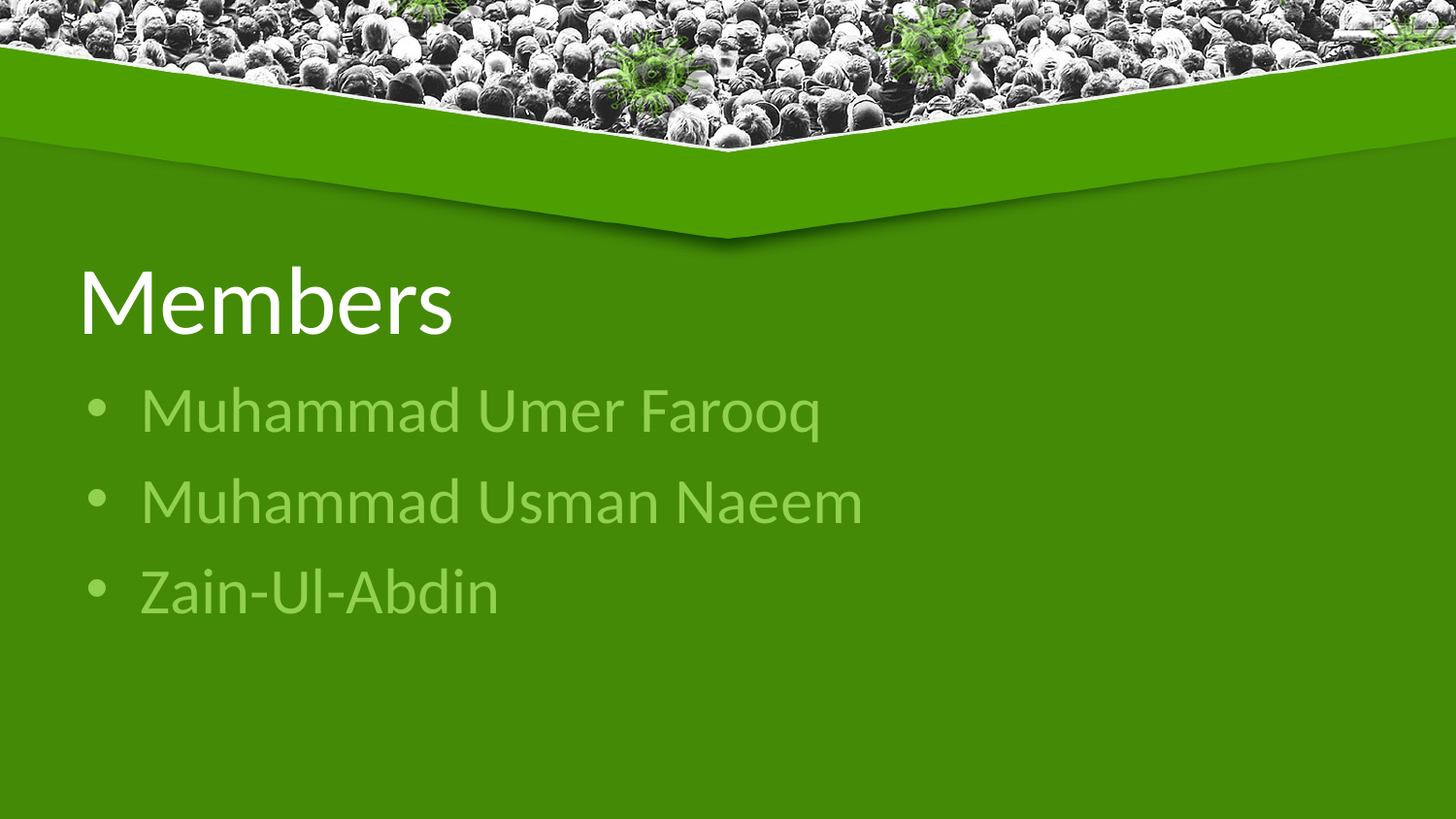

Members
Muhammad Umer Farooq
Muhammad Usman Naeem
Zain-Ul-Abdin